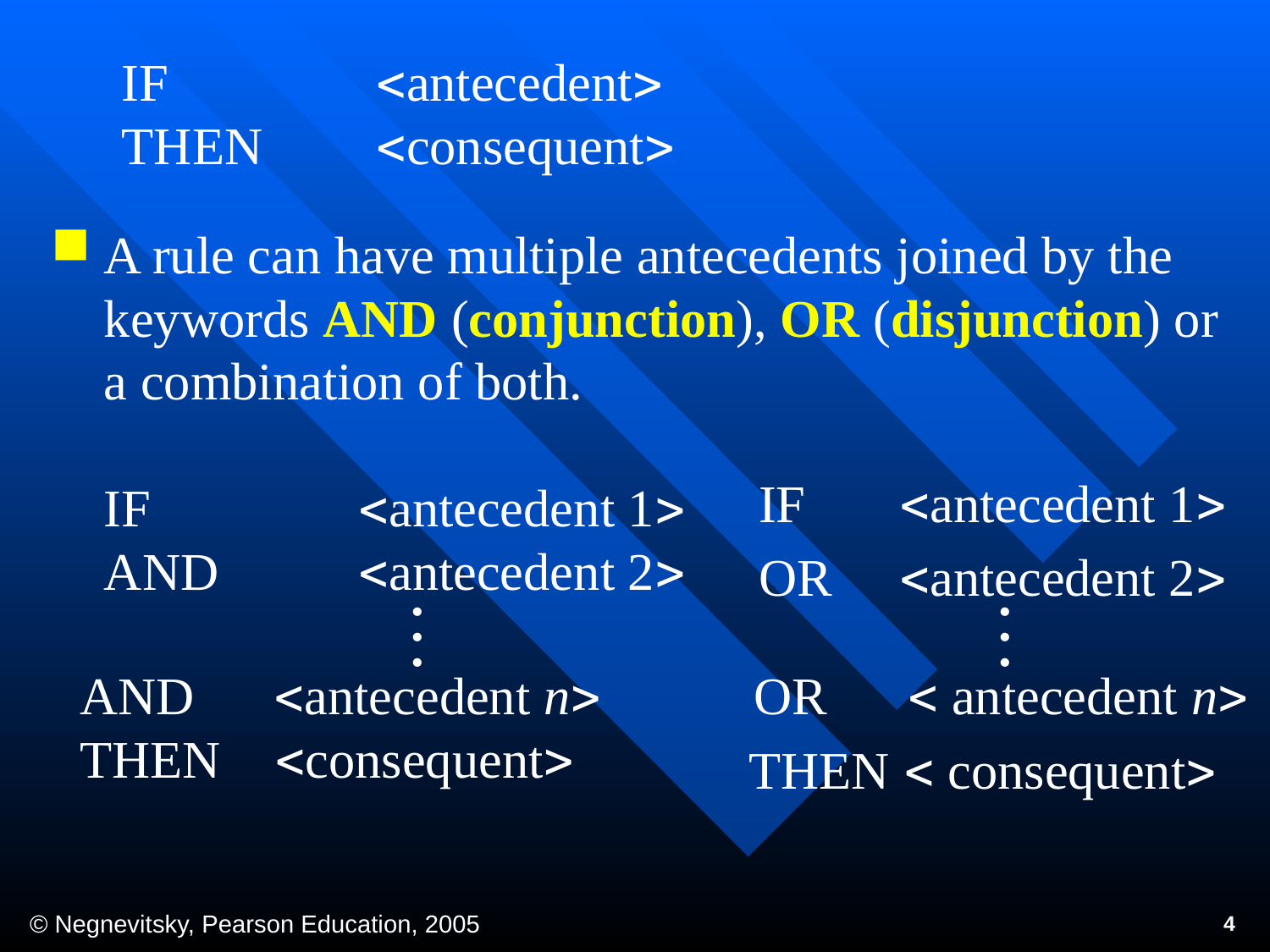

IF 		<antecedent>
THEN 	<consequent>
A rule can have multiple antecedents joined by the keywords AND (conjunction), OR (disjunction) or a combination of both.
IF 		<antecedent 1>
AND 	<antecedent 2>
IF 	 <antecedent 1>
OR 	 <antecedent 2>
 .				       .
 .				       .
 .				       .
AND	     <antecedent n>
THEN    <consequent>
OR      < antecedent n>
THEN < consequent>